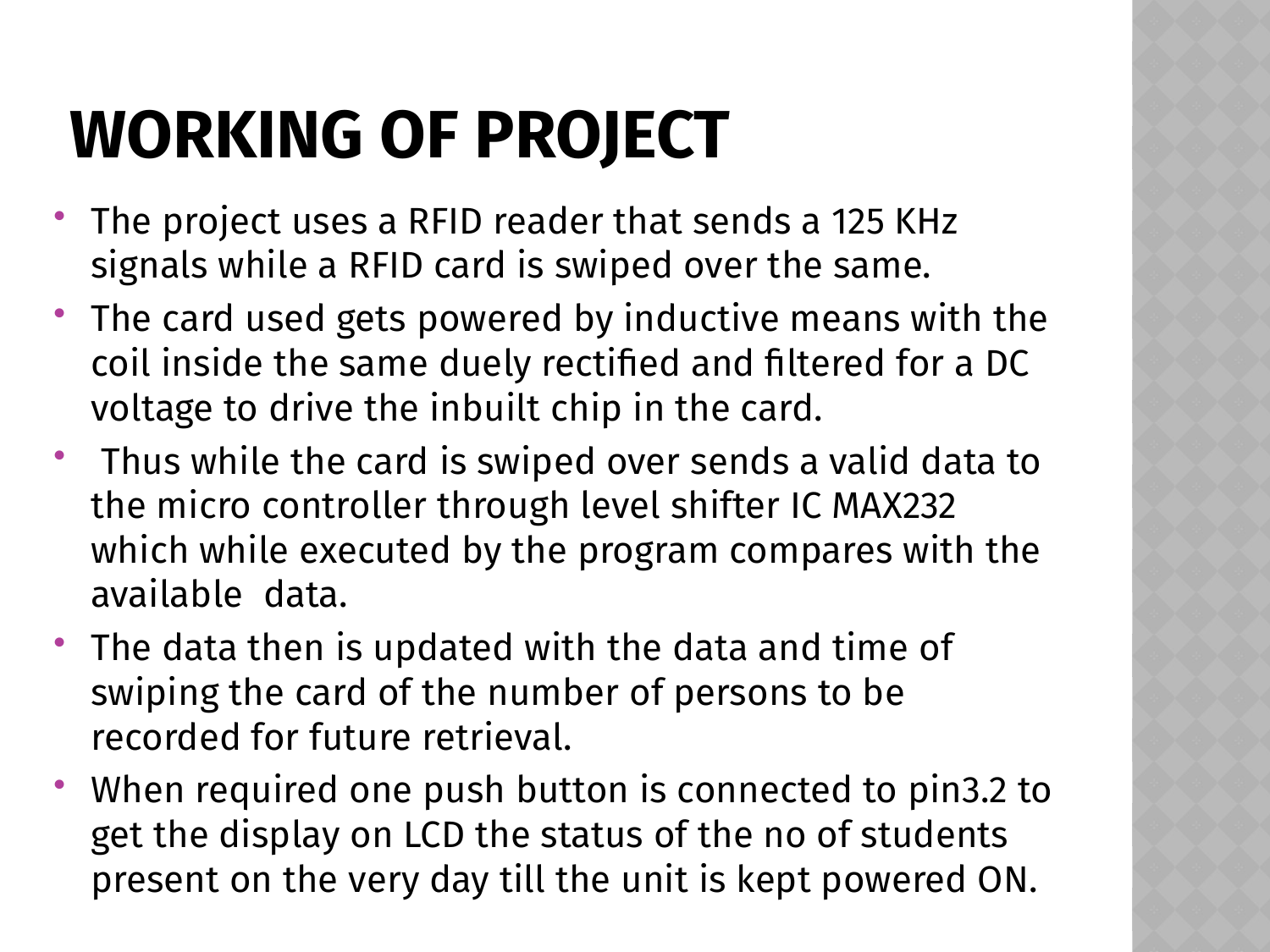

# Working of project
The project uses a RFID reader that sends a 125 KHz signals while a RFID card is swiped over the same.
The card used gets powered by inductive means with the coil inside the same duely rectified and filtered for a DC voltage to drive the inbuilt chip in the card.
 Thus while the card is swiped over sends a valid data to the micro controller through level shifter IC MAX232 which while executed by the program compares with the available  data.
The data then is updated with the data and time of swiping the card of the number of persons to be recorded for future retrieval.
When required one push button is connected to pin3.2 to get the display on LCD the status of the no of students present on the very day till the unit is kept powered ON.